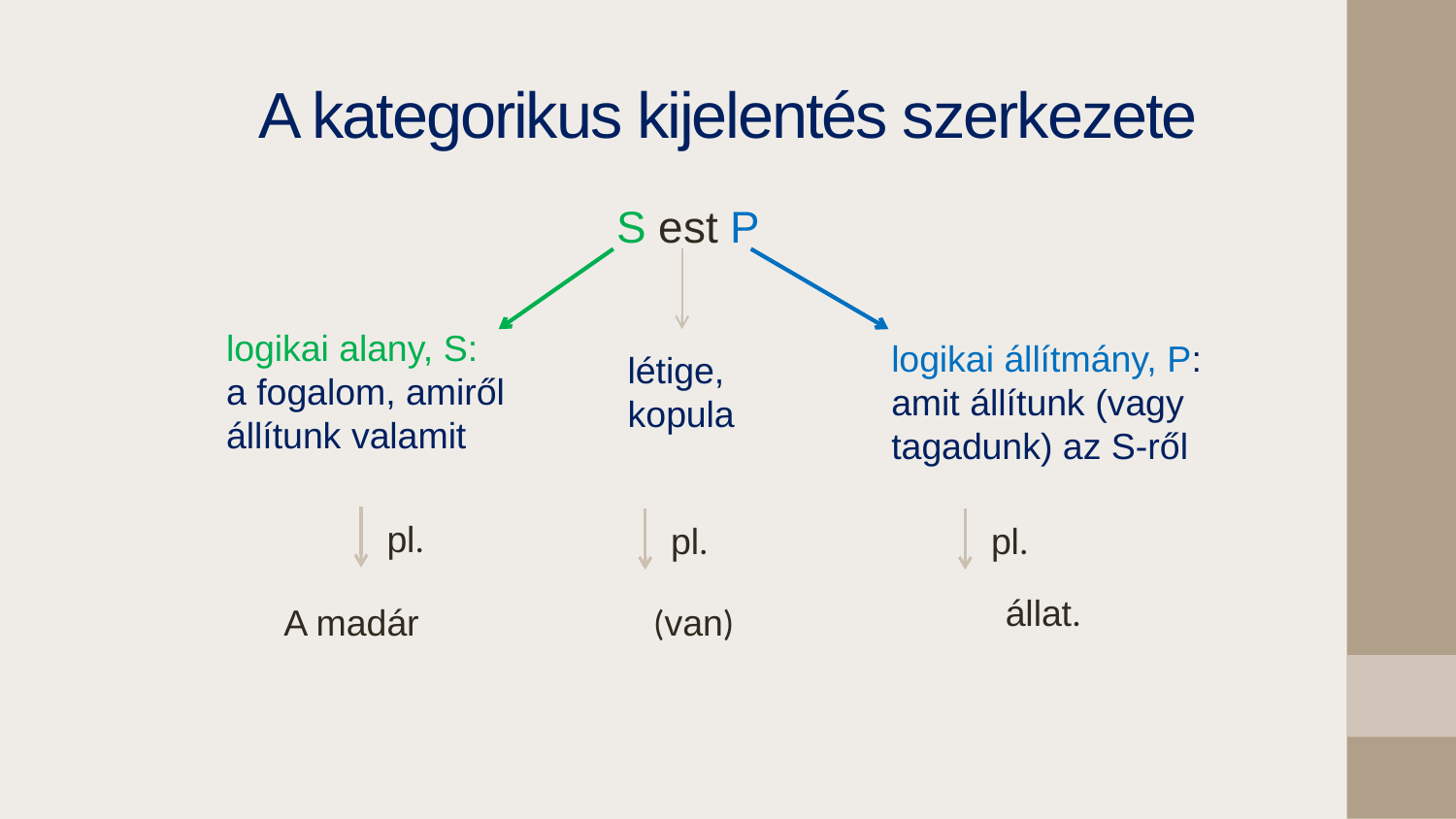

# A kategorikus kijelentés szerkezete
S est P
logikai alany, S:
a fogalom, amiről állítunk valamit
logikai állítmány, P: amit állítunk (vagy tagadunk) az S-ről
létige, kopula
pl.
pl.
pl.
állat.
A madár
(van)